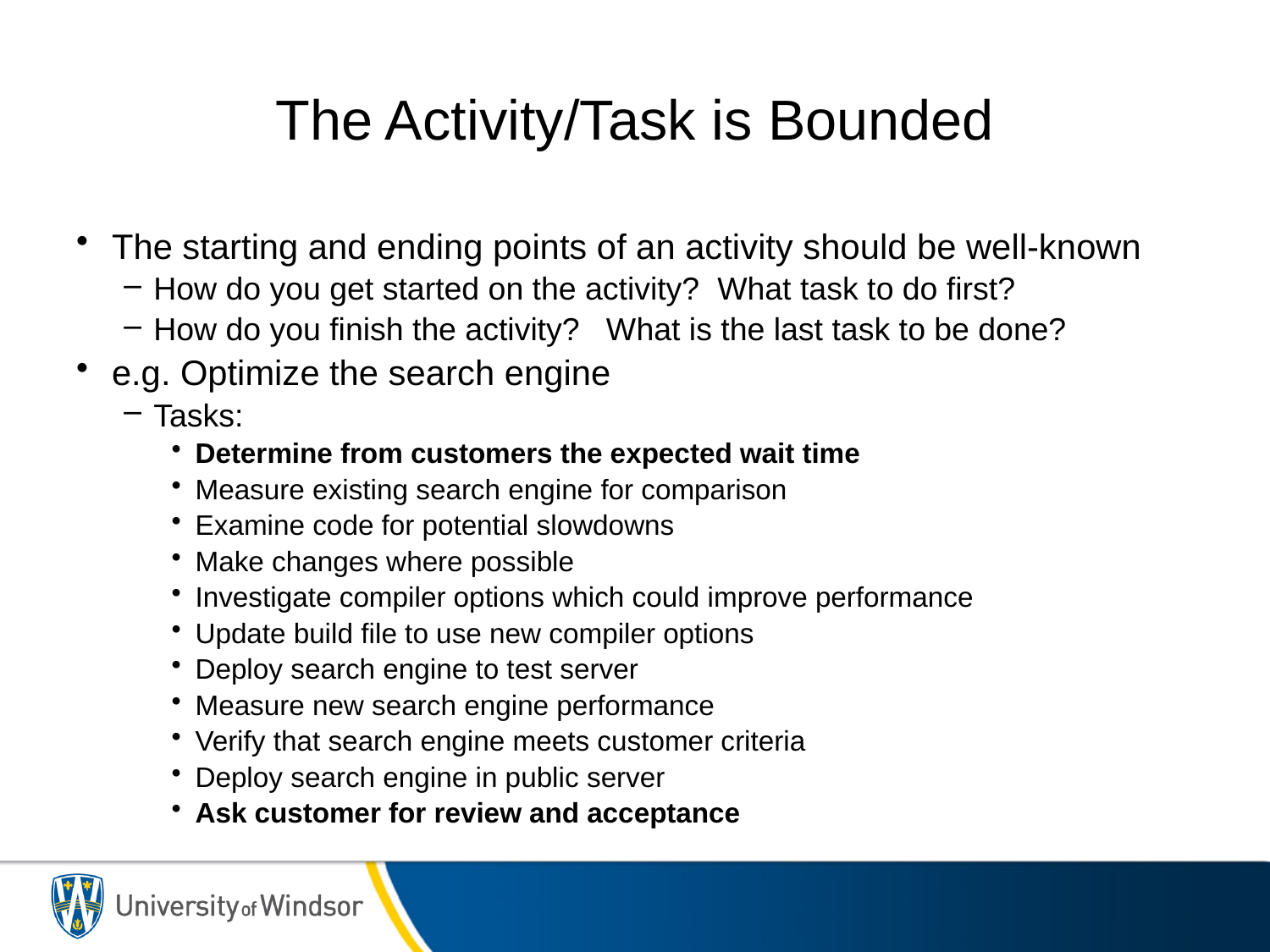

# The Activity/Task is Bounded
The starting and ending points of an activity should be well-known
How do you get started on the activity?  What task to do first?
How do you finish the activity?   What is the last task to be done?
e.g. Optimize the search engine
Tasks:
Determine from customers the expected wait time
Measure existing search engine for comparison
Examine code for potential slowdowns
Make changes where possible
Investigate compiler options which could improve performance
Update build file to use new compiler options
Deploy search engine to test server
Measure new search engine performance
Verify that search engine meets customer criteria
Deploy search engine in public server
Ask customer for review and acceptance